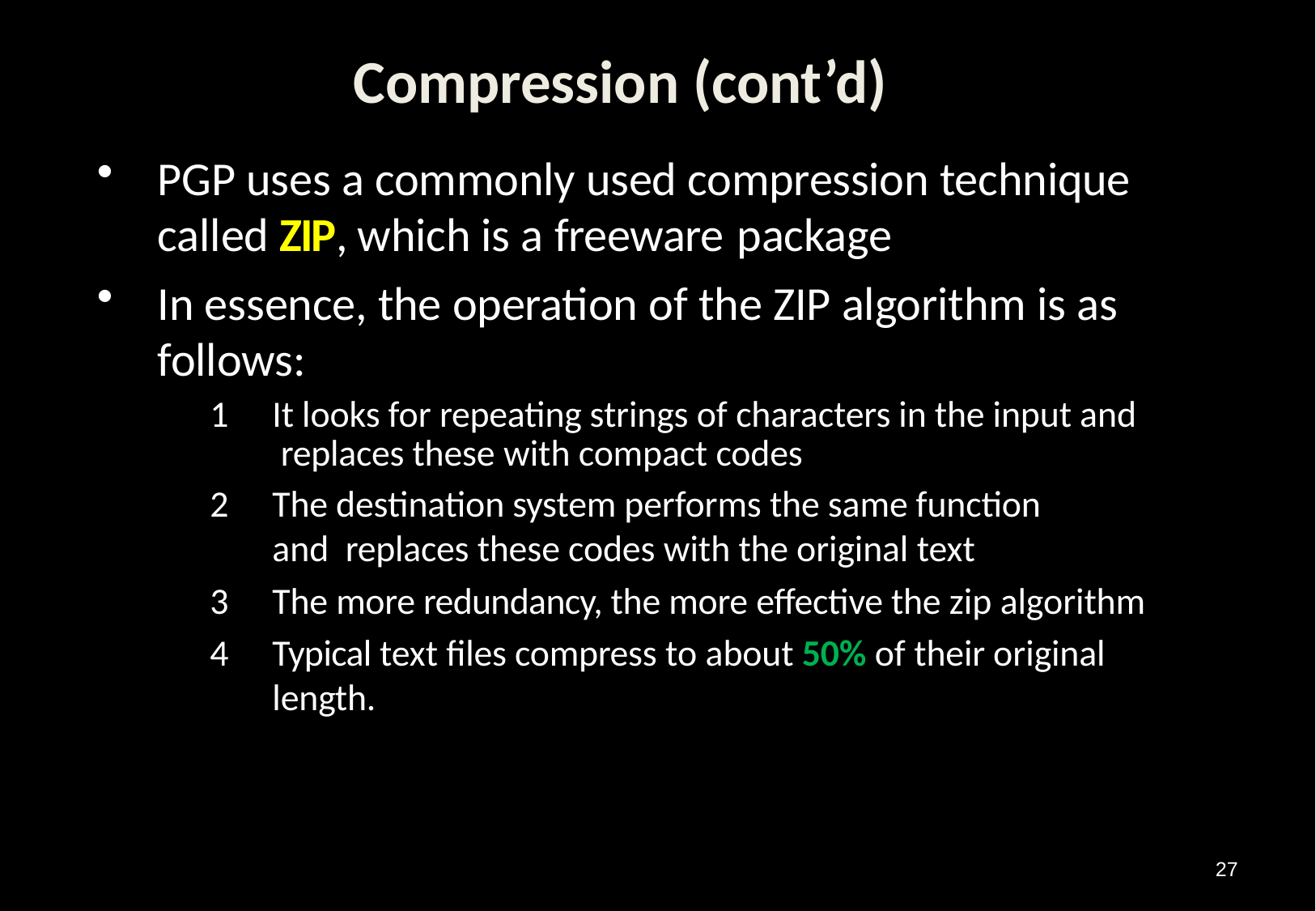

# Compression (cont’d)
PGP uses a commonly used compression technique called ZIP, which is a freeware package
In essence, the operation of the ZIP algorithm is as  follows:
It looks for repeating strings of characters in the input and  replaces these with compact codes
The destination system performs the same function and  replaces these codes with the original text
The more redundancy, the more effective the zip algorithm
Typical text files compress to about 50% of their original length.
27